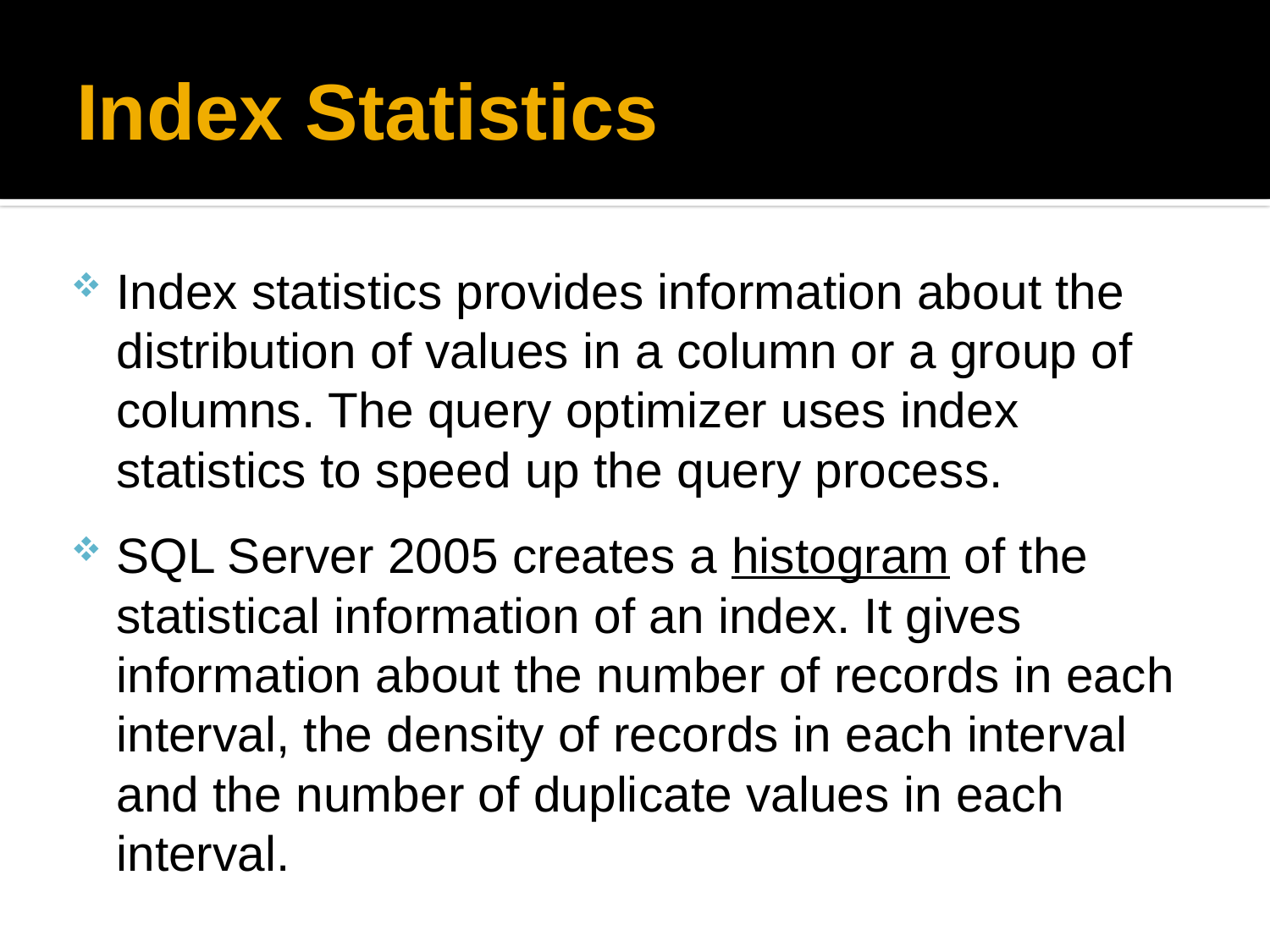

# Index Statistics
Index statistics provides information about the distribution of values in a column or a group of columns. The query optimizer uses index statistics to speed up the query process.
SQL Server 2005 creates a histogram of the statistical information of an index. It gives information about the number of records in each interval, the density of records in each interval and the number of duplicate values in each interval.